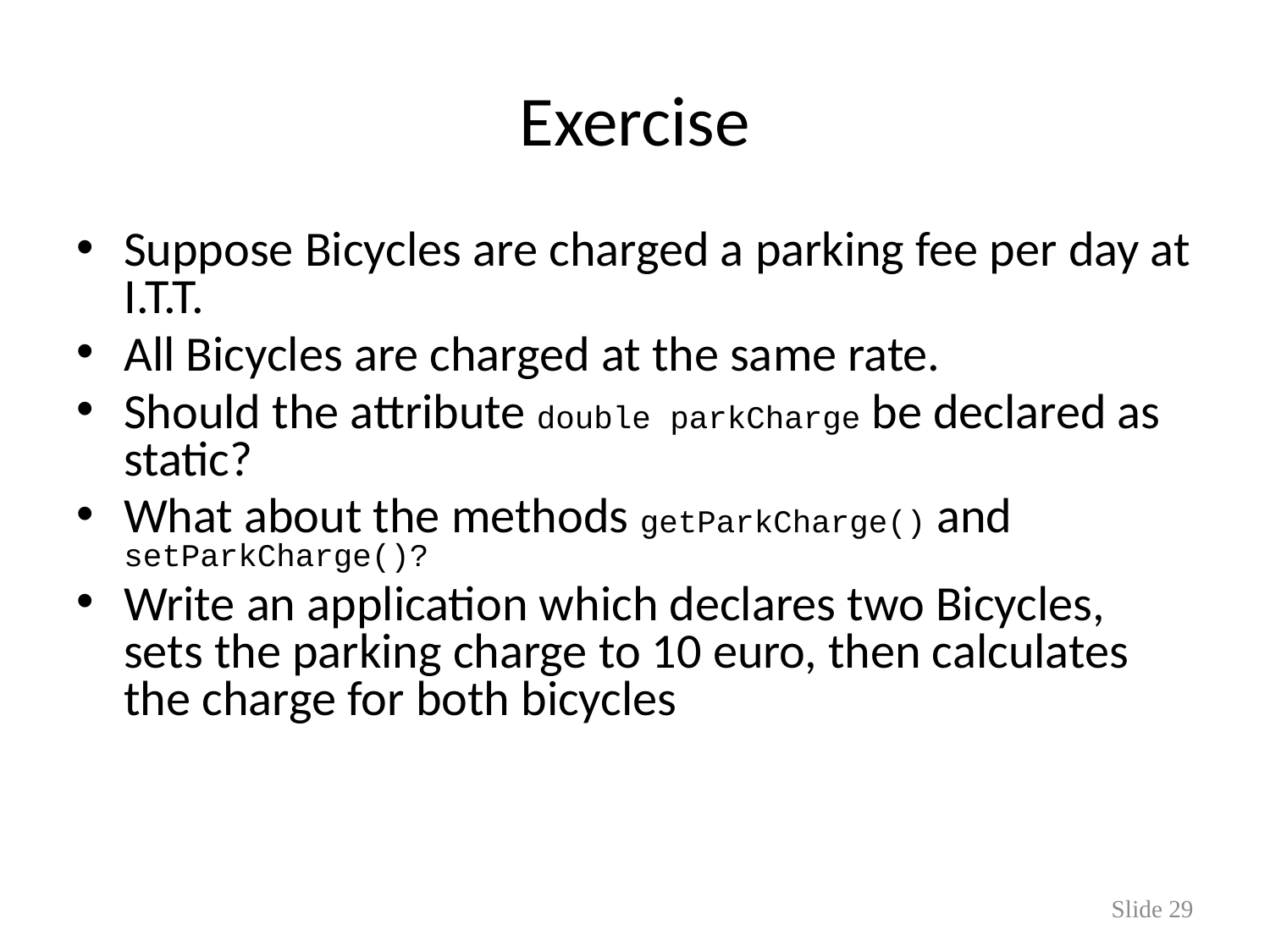

# Exercise
Suppose Bicycles are charged a parking fee per day at I.T.T.
All Bicycles are charged at the same rate.
Should the attribute double parkCharge be declared as static?
What about the methods getParkCharge() and setParkCharge()?
Write an application which declares two Bicycles, sets the parking charge to 10 euro, then calculates the charge for both bicycles
Slide 29